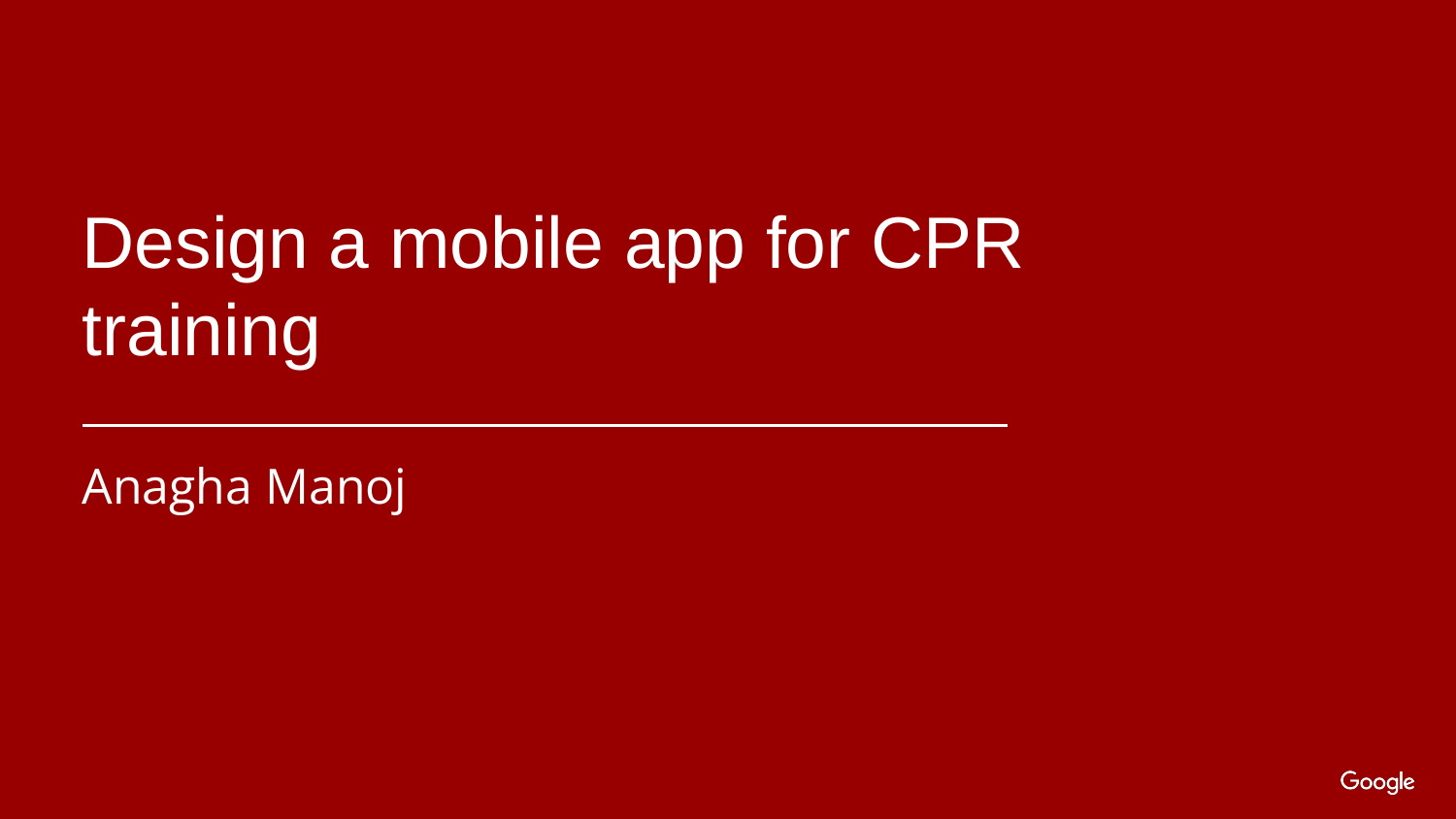

Design a mobile app for CPR training
Anagha Manoj